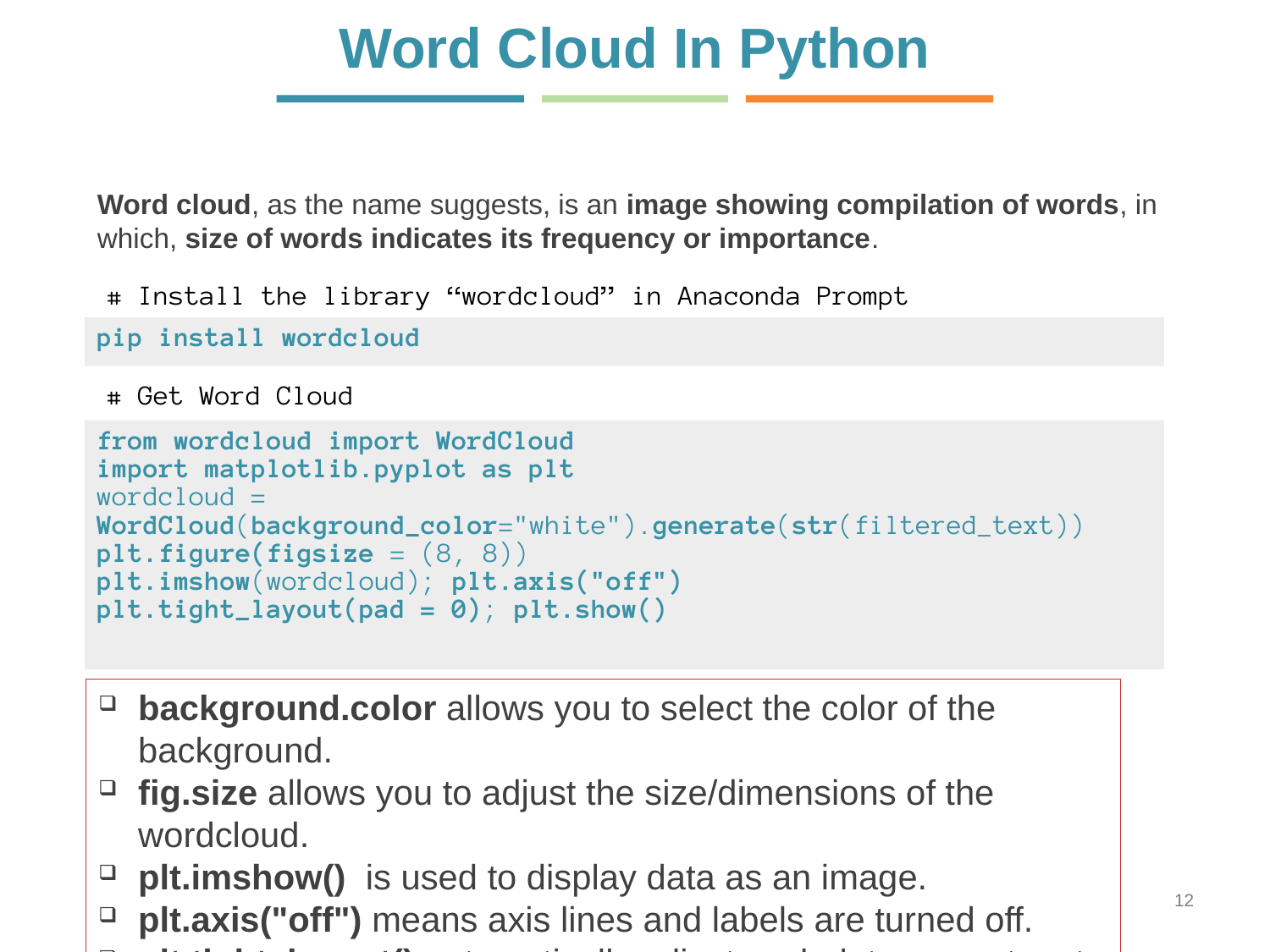

# Word Cloud In Python

Word cloud, as the name suggests, is an image showing compilation of words, in which, size of words indicates its frequency or importance.
# Install the library “wordcloud” in Anaconda Prompt
| pip install wordcloud |
| --- |
# Get Word Cloud
| from wordcloud import WordCloud import matplotlib.pyplot as plt wordcloud = WordCloud(background\_color="white").generate(str(filtered\_text)) plt.figure(figsize = (8, 8)) plt.imshow(wordcloud); plt.axis("off") plt.tight\_layout(pad = 0); plt.show() |
| --- |
background.color allows you to select the color of the background.
fig.size allows you to adjust the size/dimensions of the wordcloud.
plt.imshow()  is used to display data as an image.
plt.axis("off") means axis lines and labels are turned off.
plt.tight_layout() automatically adjusts subplot parameters to give specified padding ( here 0).
12